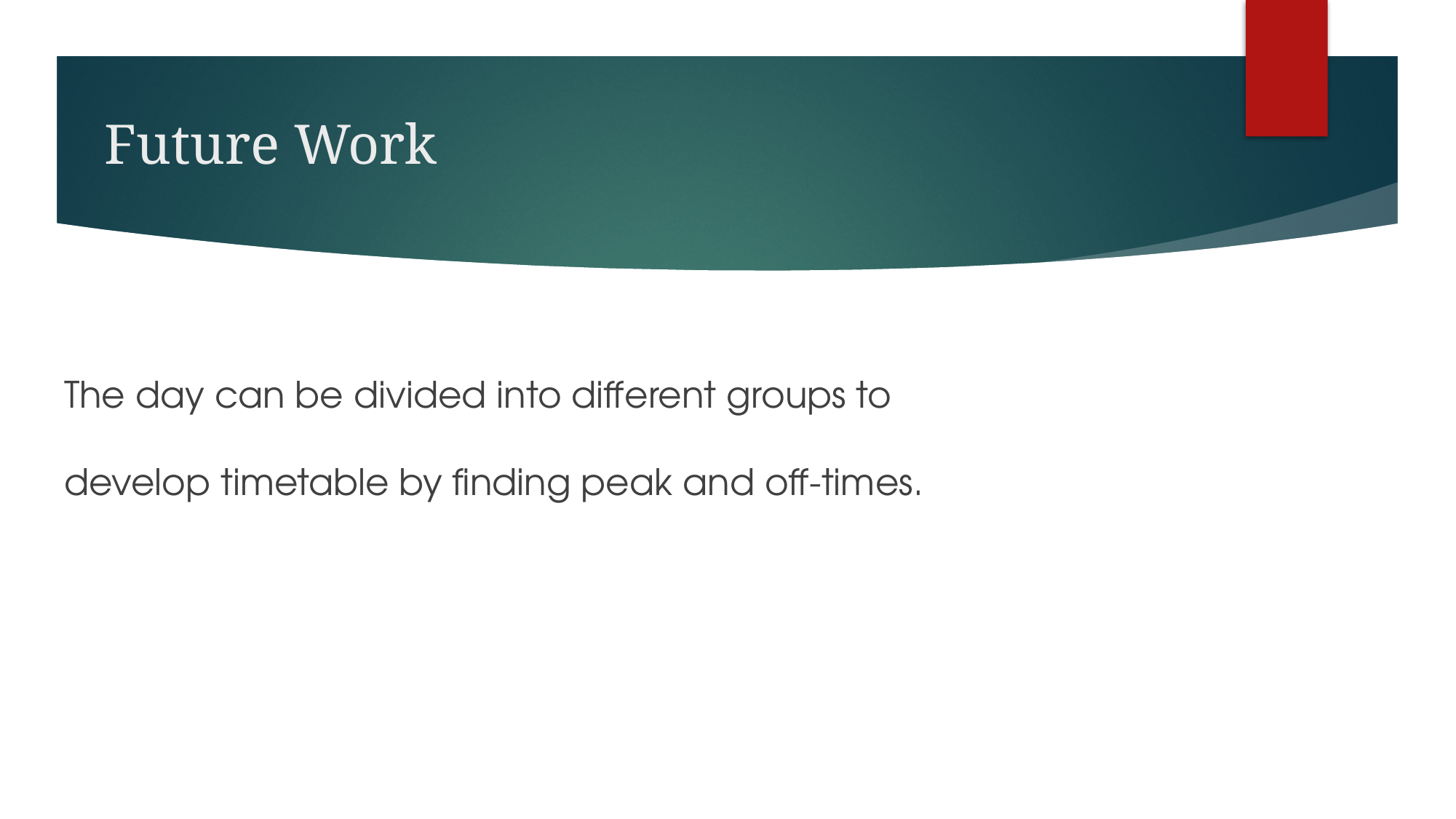

# Future Work
The day can be divided into different groups to develop timetable by finding peak and off-times.